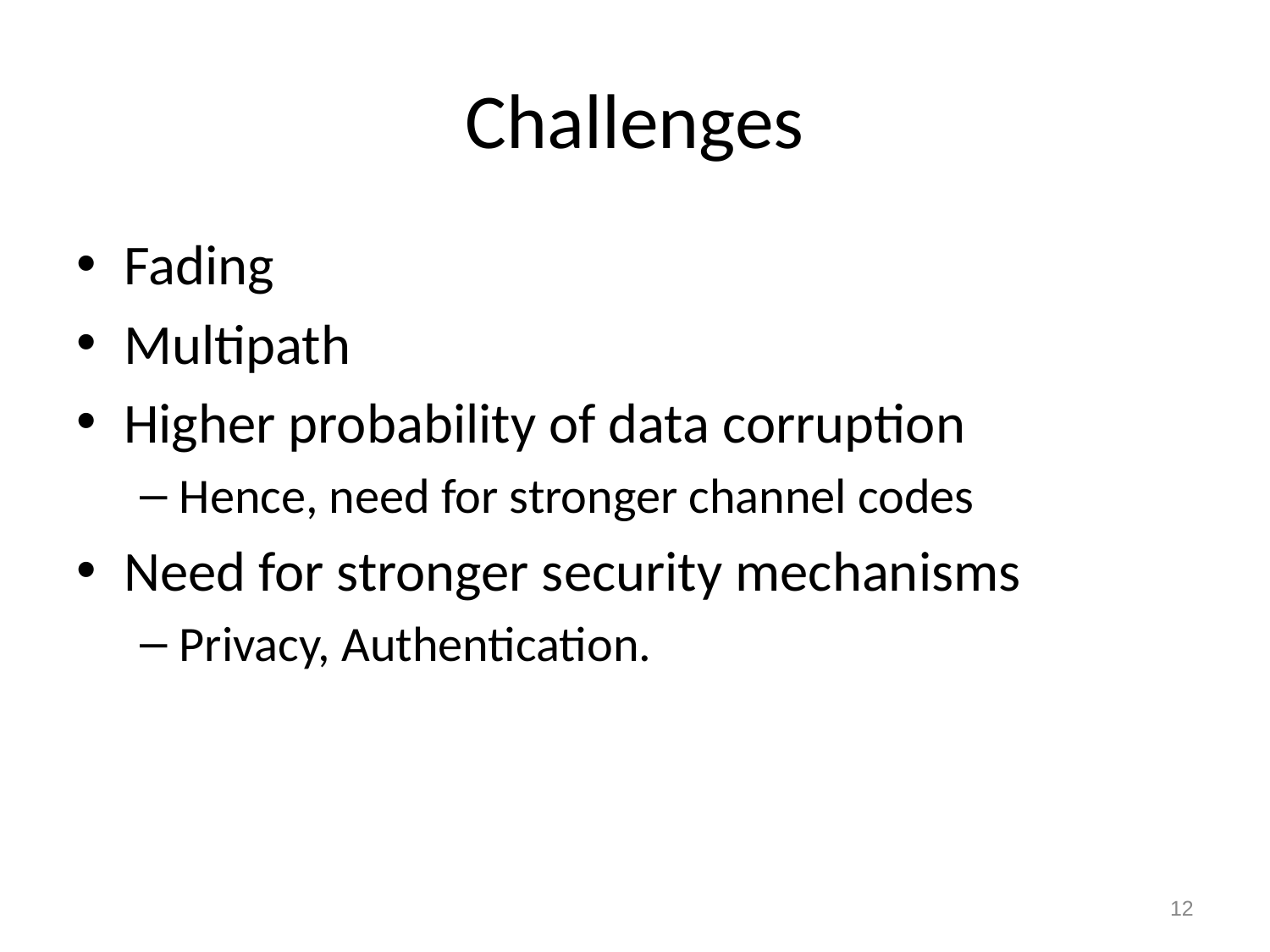

# Challenges
Fading
Multipath
Higher probability of data corruption
Hence, need for stronger channel codes
Need for stronger security mechanisms
Privacy, Authentication.
12